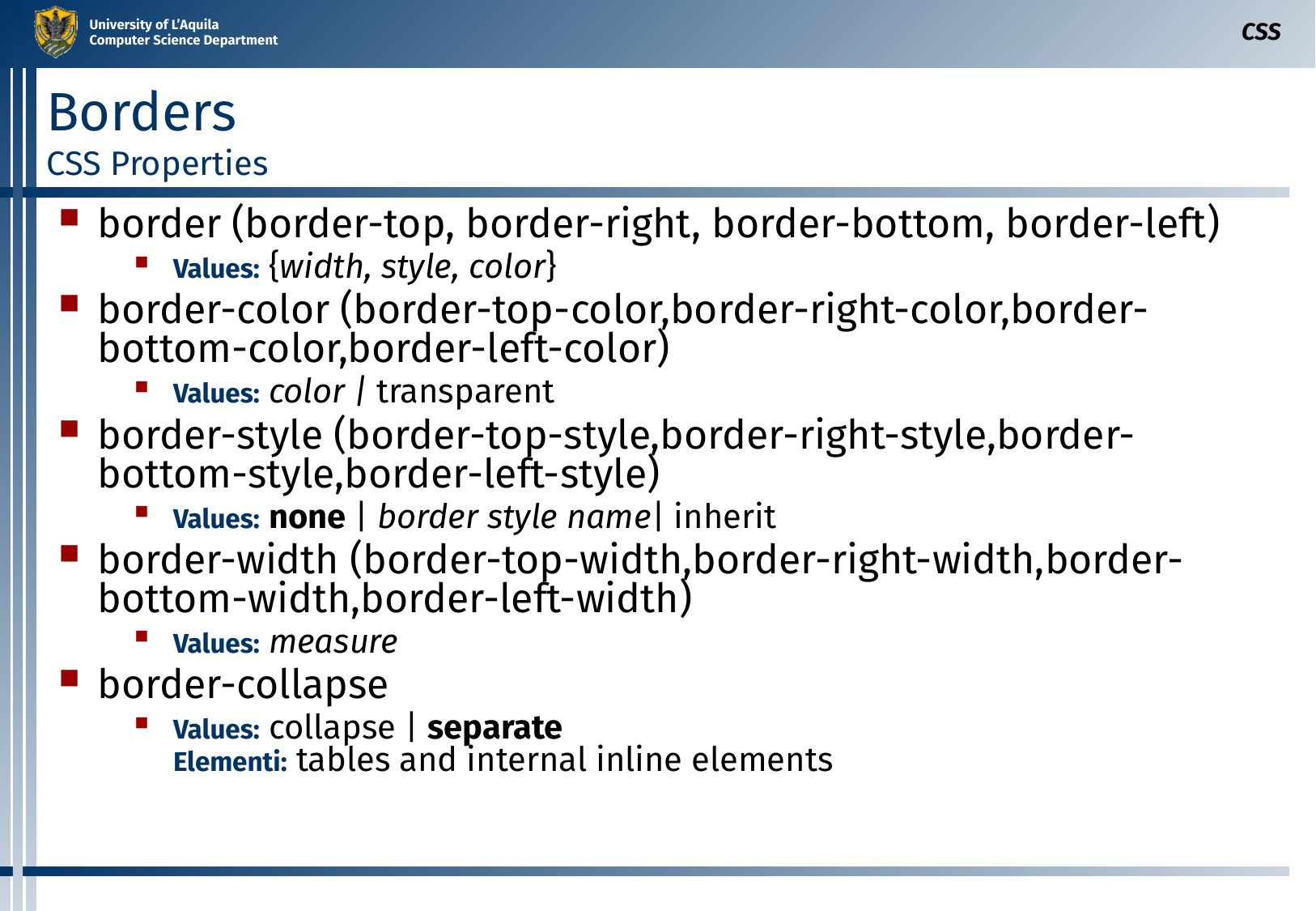

CSS
# Borders CSS Properties
border (border-top, border-right, border-bottom, border-left)
Values: {width, style, color}
border-color (border-top-color,border-right-color,border-bottom-color,border-left-color)
Values: color | transparent
border-style (border-top-style,border-right-style,border-bottom-style,border-left-style)
Values: none | border style name| inherit
border-width (border-top-width,border-right-width,border-bottom-width,border-left-width)
Values: measure
border-collapse
Values: collapse | separate
Elementi: tables and internal inline elements